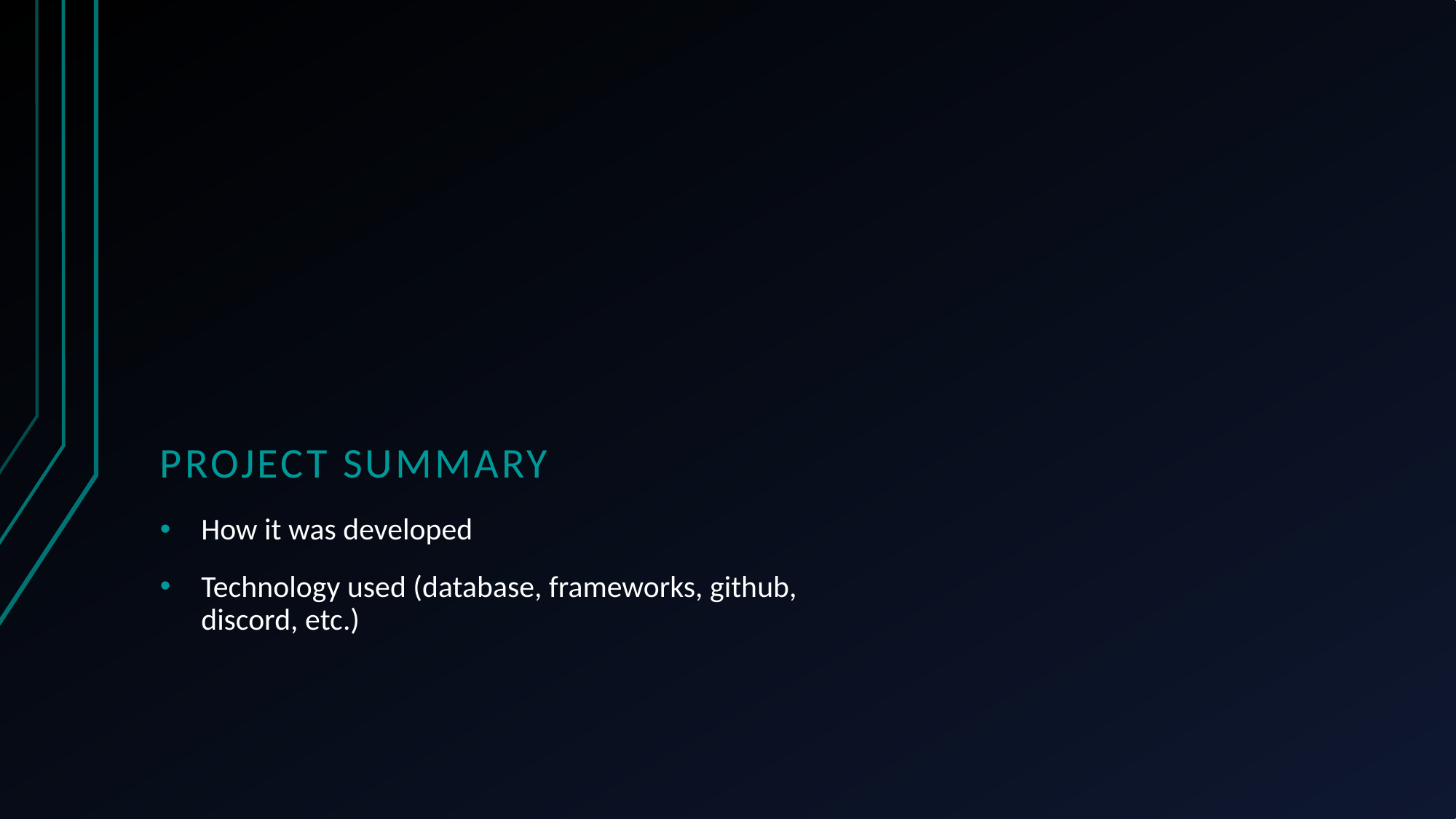

# Project Summary
How it was developed
Technology used (database, frameworks, github, discord, etc.)